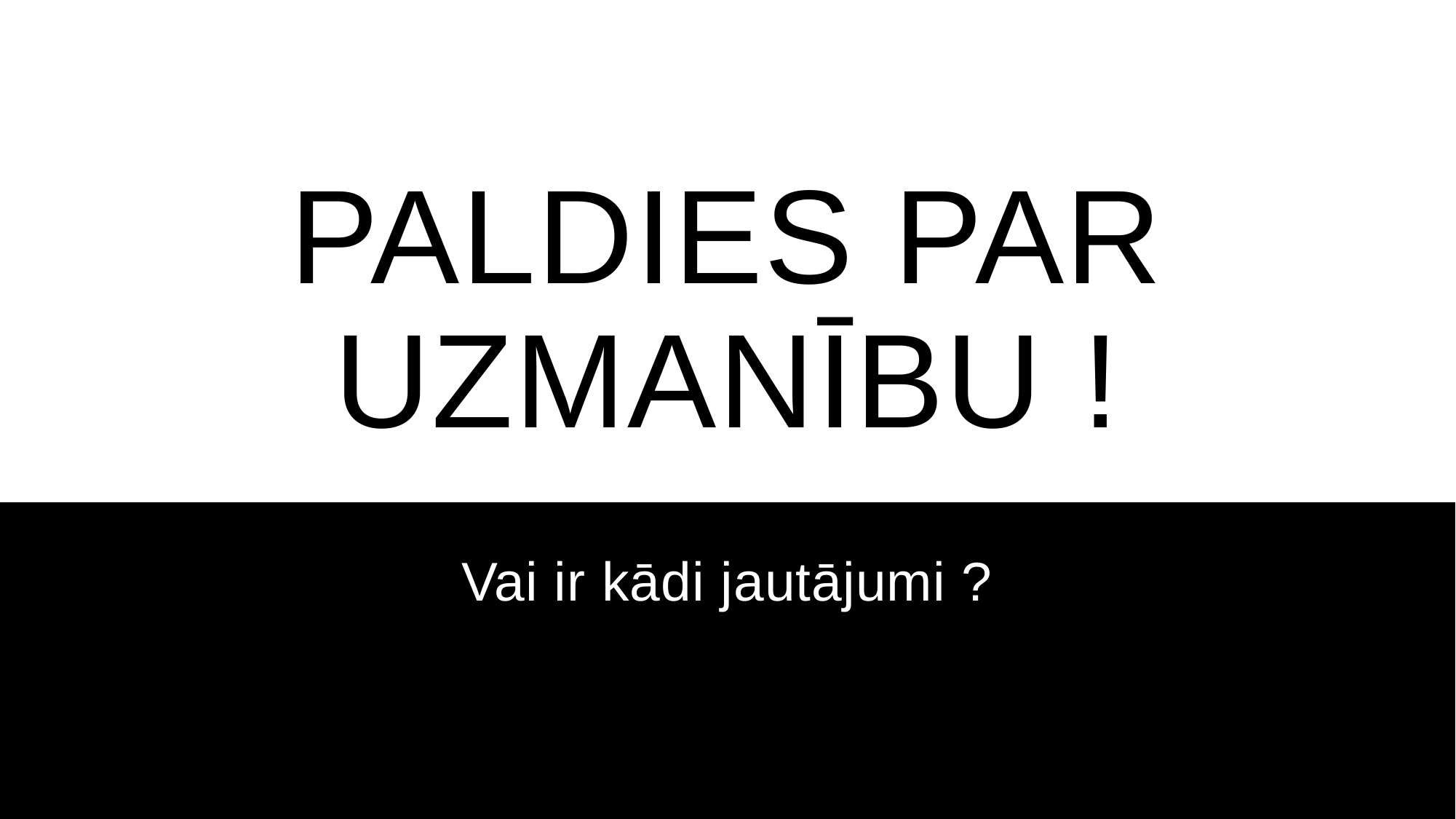

# Paldies par uzmanību !
Vai ir kādi jautājumi ?